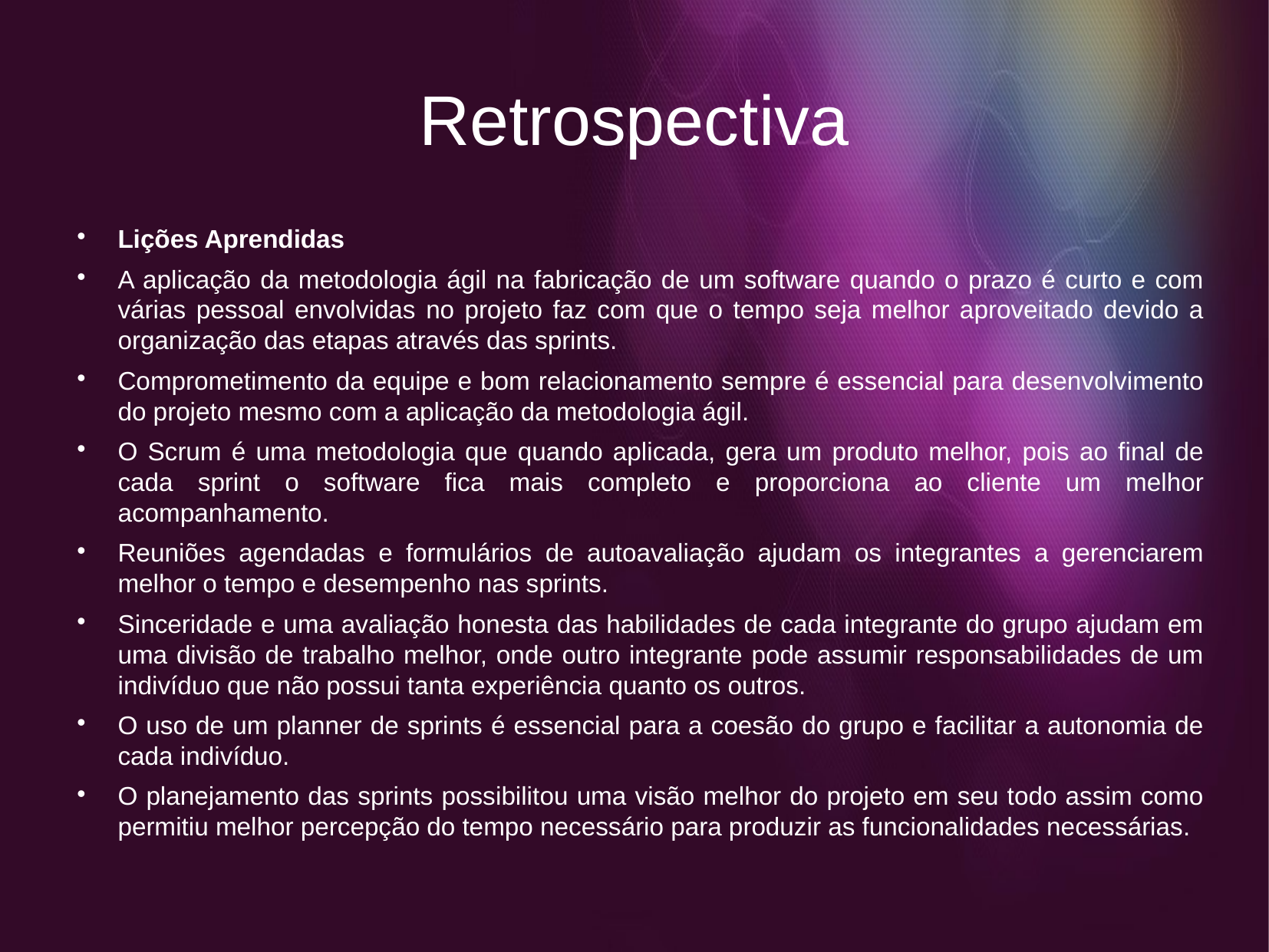

Retrospectiva
Lições Aprendidas
A aplicação da metodologia ágil na fabricação de um software quando o prazo é curto e com várias pessoal envolvidas no projeto faz com que o tempo seja melhor aproveitado devido a organização das etapas através das sprints.
Comprometimento da equipe e bom relacionamento sempre é essencial para desenvolvimento do projeto mesmo com a aplicação da metodologia ágil.
O Scrum é uma metodologia que quando aplicada, gera um produto melhor, pois ao final de cada sprint o software fica mais completo e proporciona ao cliente um melhor acompanhamento.
Reuniões agendadas e formulários de autoavaliação ajudam os integrantes a gerenciarem melhor o tempo e desempenho nas sprints.
Sinceridade e uma avaliação honesta das habilidades de cada integrante do grupo ajudam em uma divisão de trabalho melhor, onde outro integrante pode assumir responsabilidades de um indivíduo que não possui tanta experiência quanto os outros.
O uso de um planner de sprints é essencial para a coesão do grupo e facilitar a autonomia de cada indivíduo.
O planejamento das sprints possibilitou uma visão melhor do projeto em seu todo assim como permitiu melhor percepção do tempo necessário para produzir as funcionalidades necessárias.